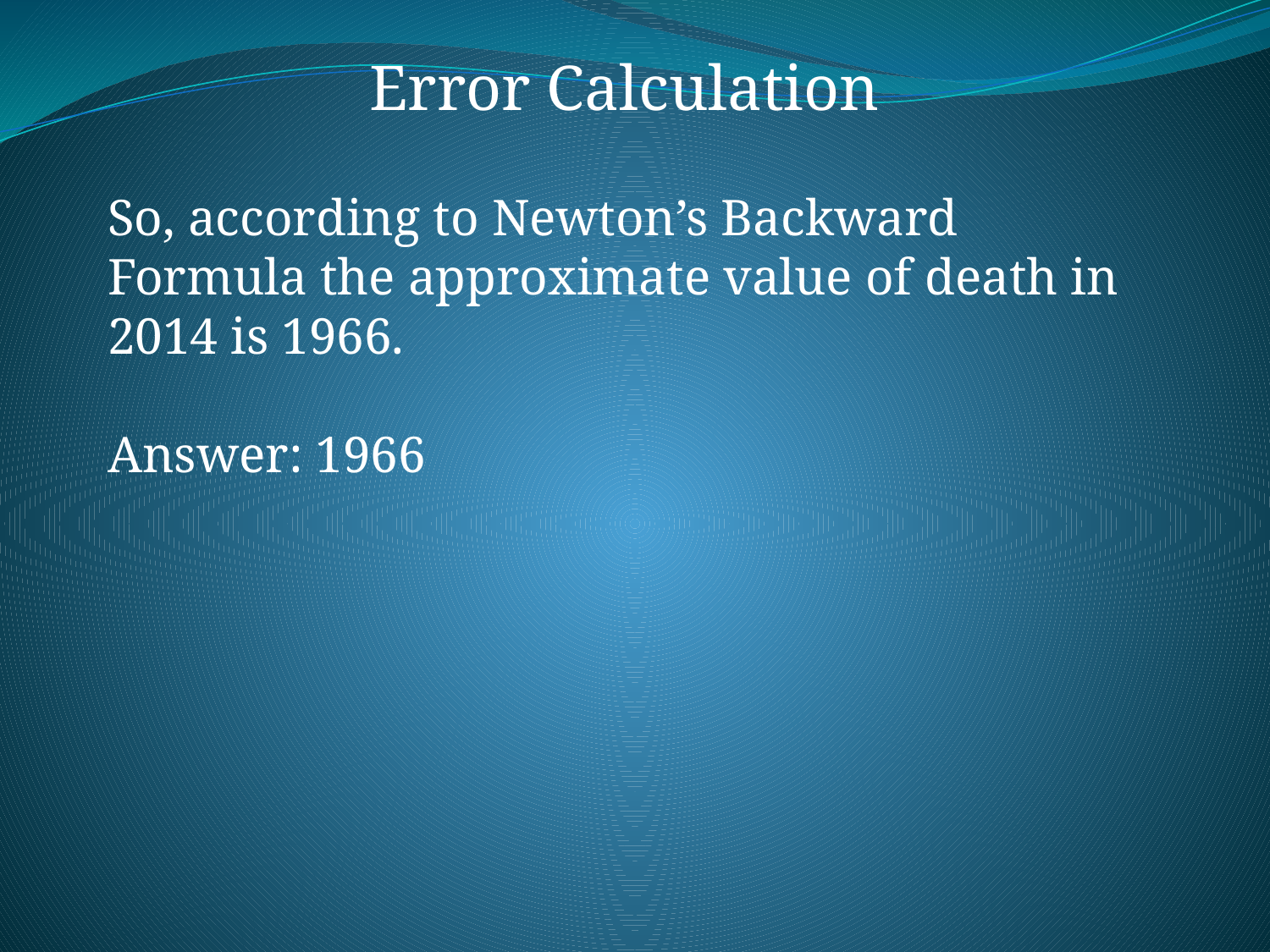

Error Calculation
So, according to Newton’s Backward Formula the approximate value of death in 2014 is 1966.

Answer: 1966